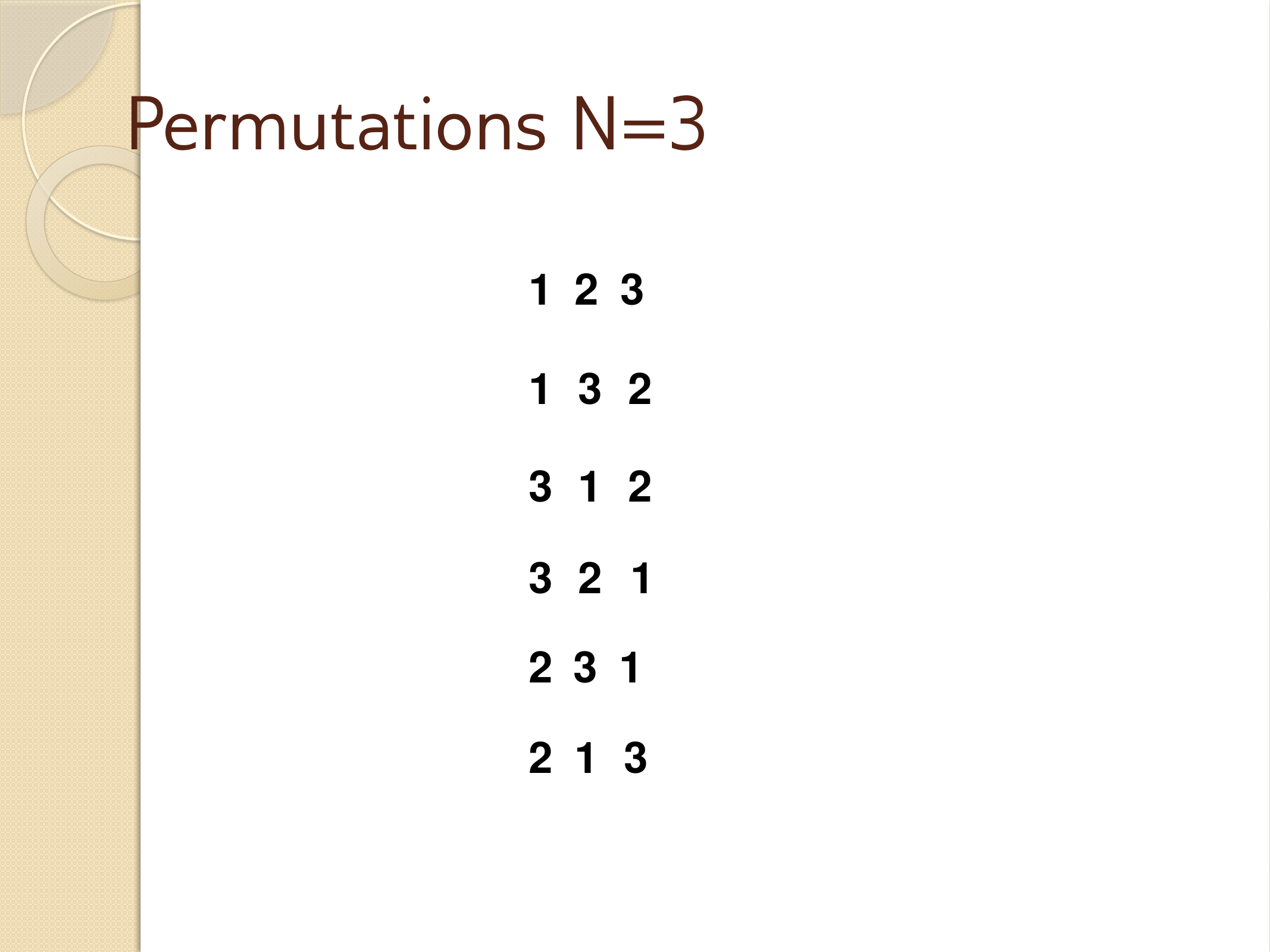

# Permutations N=3
1
2
3
1
3
2
3
1
2
3
2
1
2
3
1
2
1
3